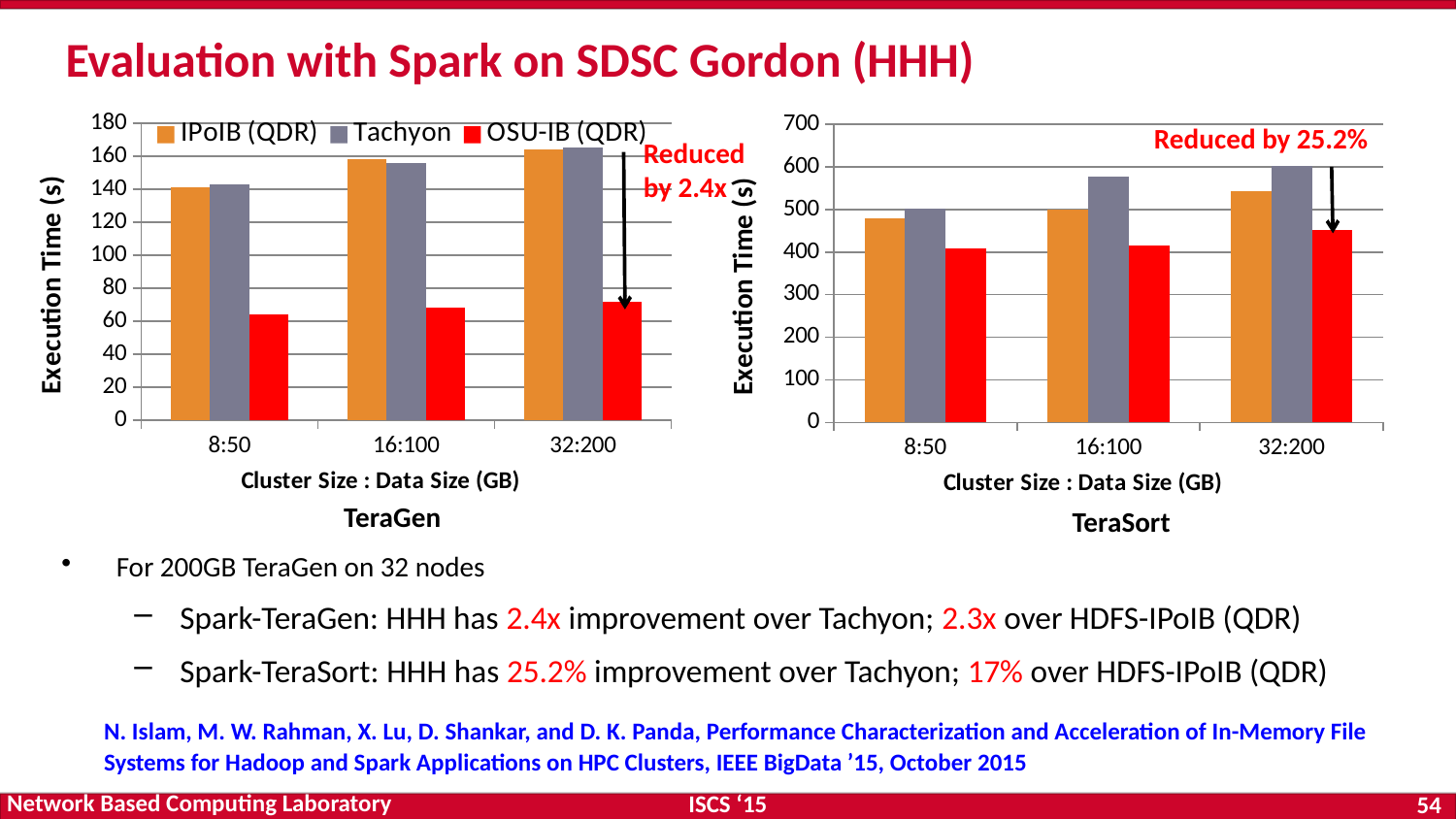

# Evaluation with Spark on SDSC Gordon (HHH)

### Chart

| Category | IPoIB (QDR) | Tachyon | OSU-IB (QDR) |
|---|---|---|---|
| 8:50 | 480.0 | 501.0 | 408.0 |
| 16:100 | 500.0 | 578.0 | 416.0 |
| 32:200 | 543.0 | 603.0 | 451.0 |

### Chart

| Category | IPoIB (QDR) | Tachyon | OSU-IB (QDR) |
|---|---|---|---|
| 8:50 | 141.0 | 143.0 | 64.0 |
| 16:100 | 158.0 | 156.0 | 68.0 |
| 32:200 | 164.0 | 165.0 | 72.0 |
Reduced by 25.2%
Reduced by 2.4x
TeraGen
TeraSort
For 200GB TeraGen on 32 nodes
Spark-TeraGen: HHH has 2.4x improvement over Tachyon; 2.3x over HDFS-IPoIB (QDR)
Spark-TeraSort: HHH has 25.2% improvement over Tachyon; 17% over HDFS-IPoIB (QDR)
N. Islam, M. W. Rahman, X. Lu, D. Shankar, and D. K. Panda, Performance Characterization and Acceleration of In-Memory File Systems for Hadoop and Spark Applications on HPC Clusters, IEEE BigData ’15, October 2015